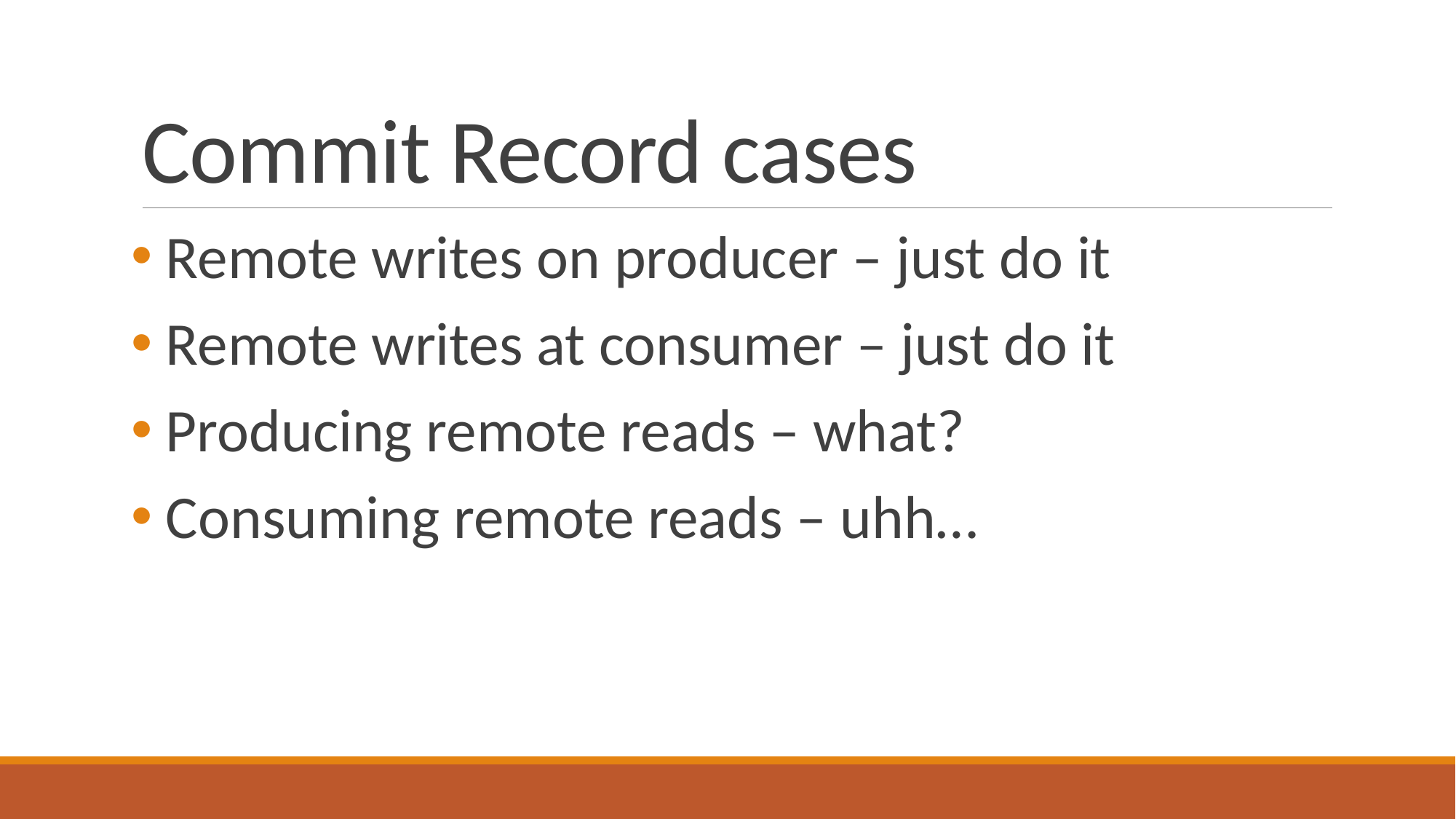

# Commit Record cases
 Remote writes on producer – just do it
 Remote writes at consumer – just do it
 Producing remote reads – what?
 Consuming remote reads – uhh…